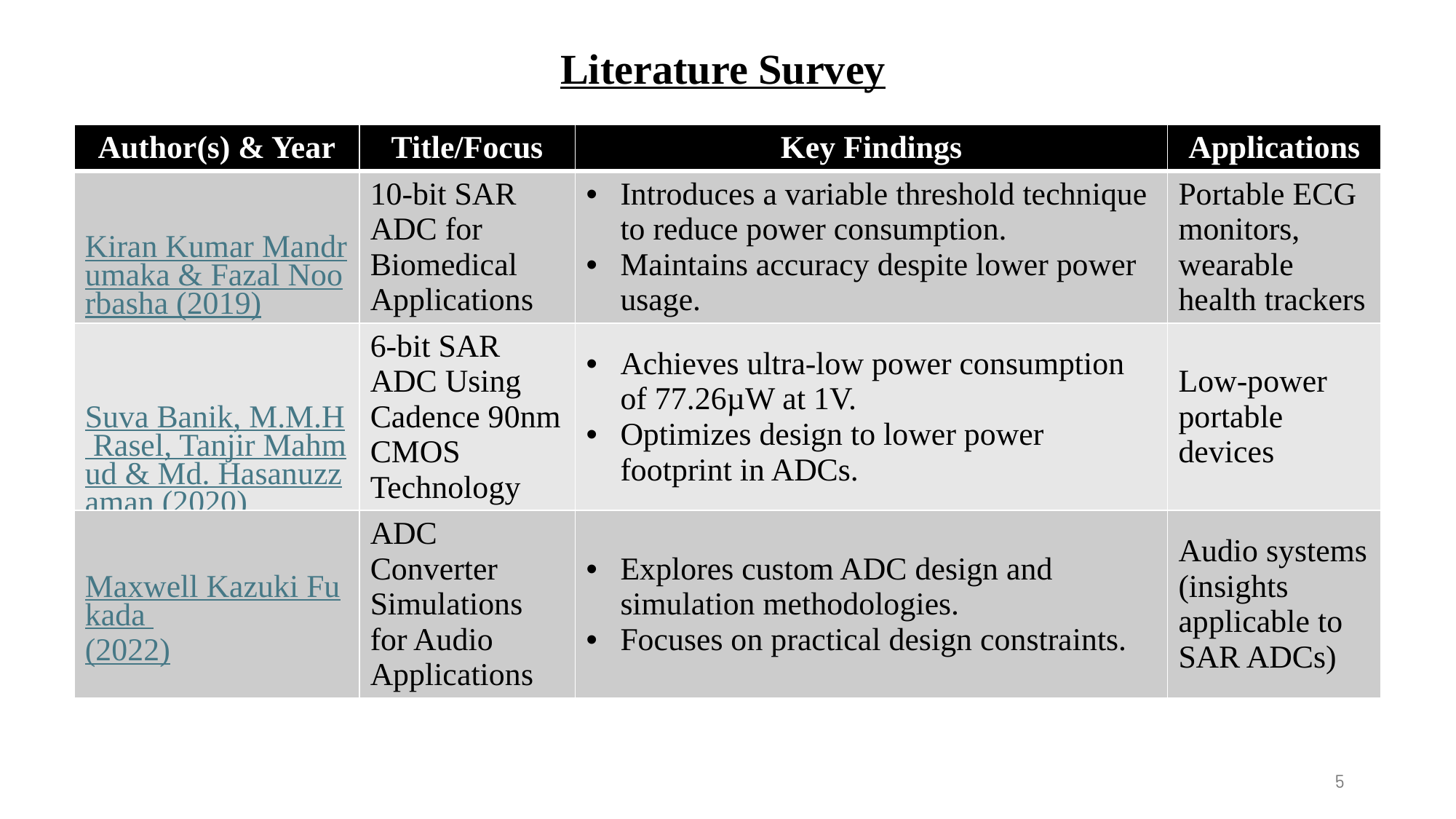

Literature Survey
| Author(s) & Year | Title/Focus | Key Findings | Applications |
| --- | --- | --- | --- |
| Kiran Kumar Mandrumaka & Fazal Noorbasha (2019) | 10-bit SAR ADC for Biomedical Applications | Introduces a variable threshold technique to reduce power consumption. Maintains accuracy despite lower power usage. | Portable ECG monitors, wearable health trackers |
| Suva Banik, M.M.H Rasel, Tanjir Mahmud & Md. Hasanuzzaman (2020) | 6-bit SAR ADC Using Cadence 90nm CMOS Technology | Achieves ultra-low power consumption of 77.26µW at 1V. Optimizes design to lower power footprint in ADCs. | Low-power portable devices |
| Maxwell Kazuki Fukada (2022) | ADC Converter Simulations for Audio Applications | Explores custom ADC design and simulation methodologies. Focuses on practical design constraints. | Audio systems (insights applicable to SAR ADCs) |
5